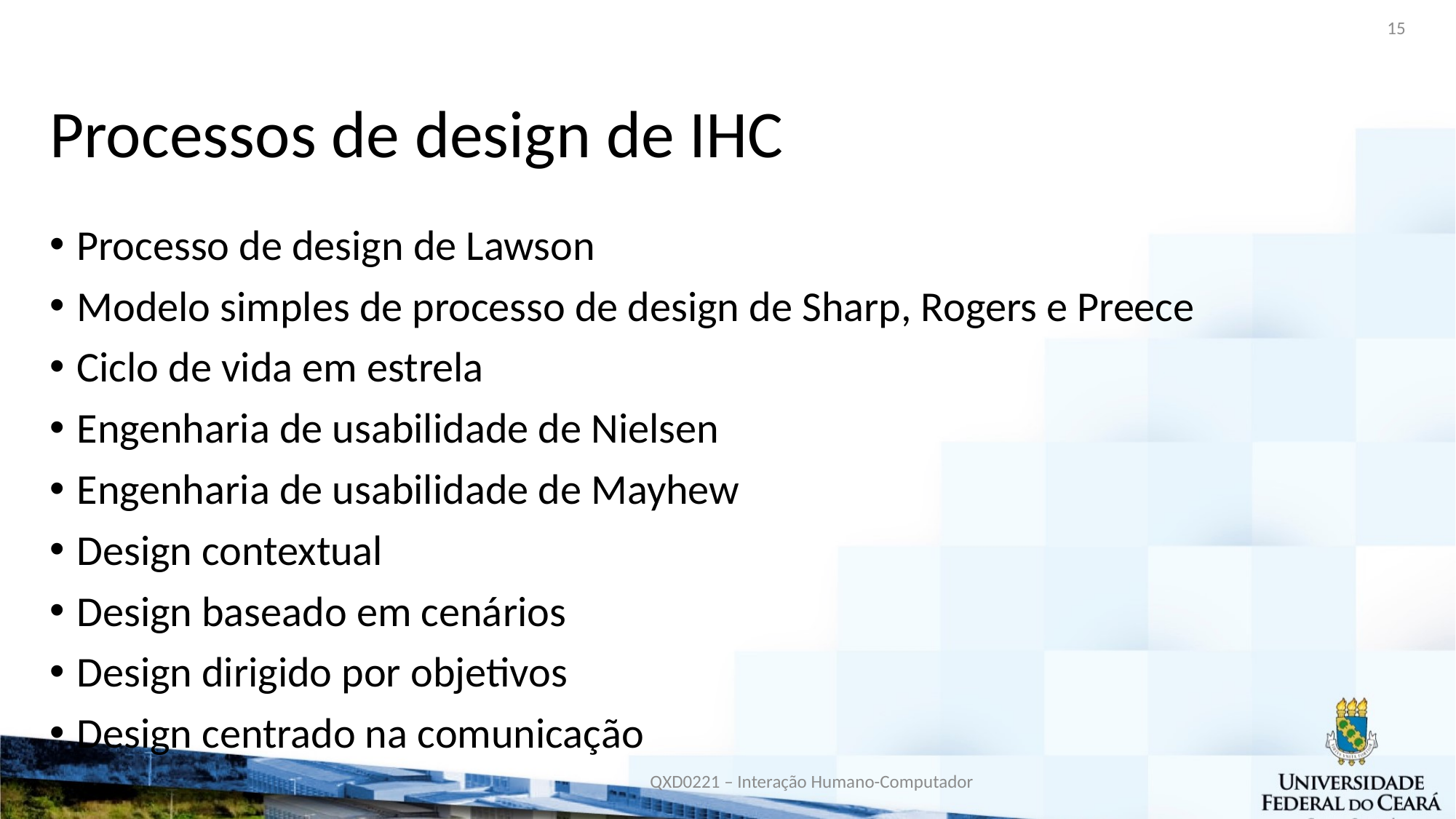

15
# Processos de design de IHC
Processo de design de Lawson
Modelo simples de processo de design de Sharp, Rogers e Preece
Ciclo de vida em estrela
Engenharia de usabilidade de Nielsen
Engenharia de usabilidade de Mayhew
Design contextual
Design baseado em cenários
Design dirigido por objetivos
Design centrado na comunicação

QXD0221 – Interação Humano-Computador